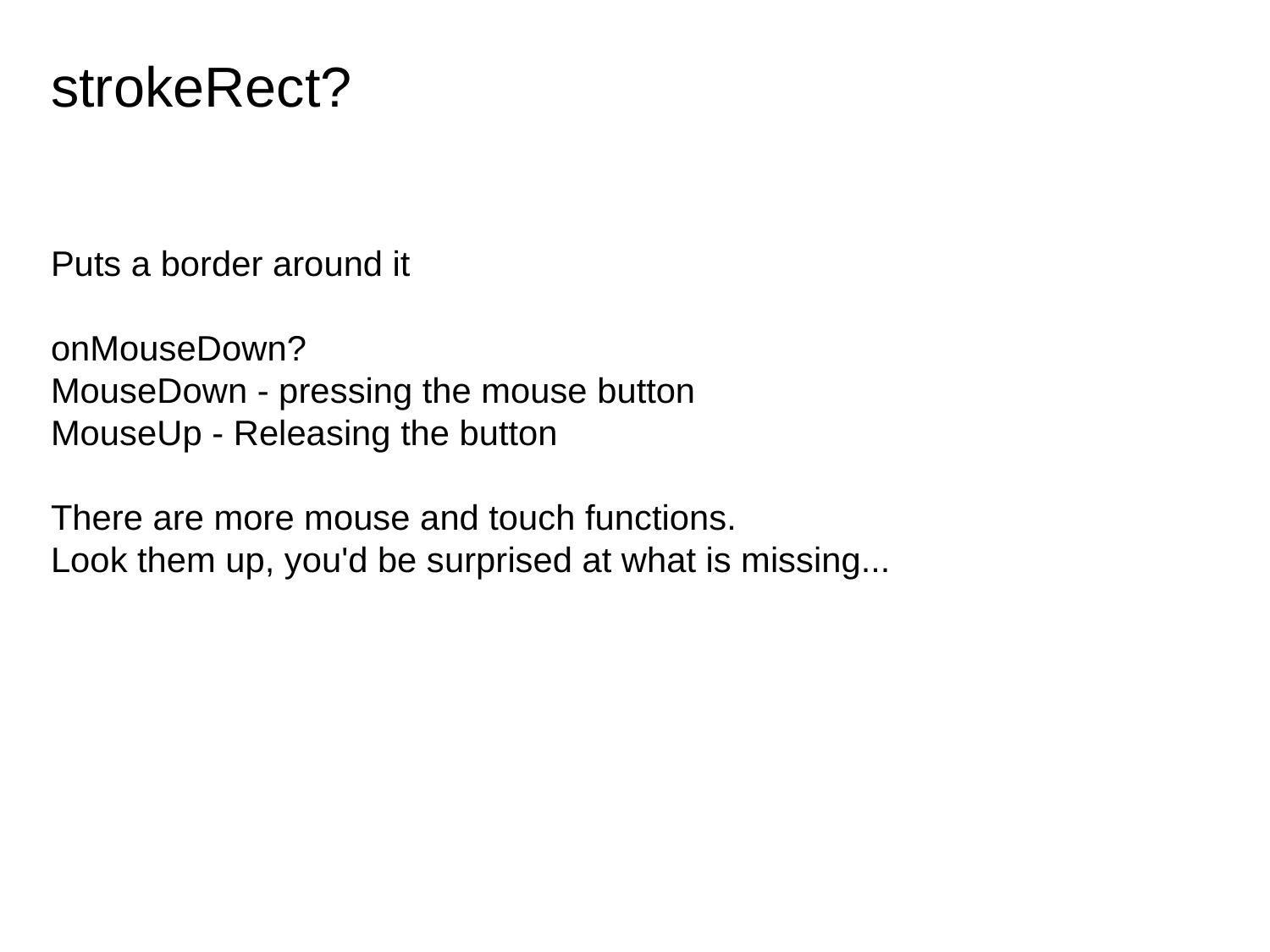

# strokeRect?
Puts a border around it

onMouseDown?
MouseDown - pressing the mouse button
MouseUp - Releasing the button

There are more mouse and touch functions.
Look them up, you'd be surprised at what is missing...